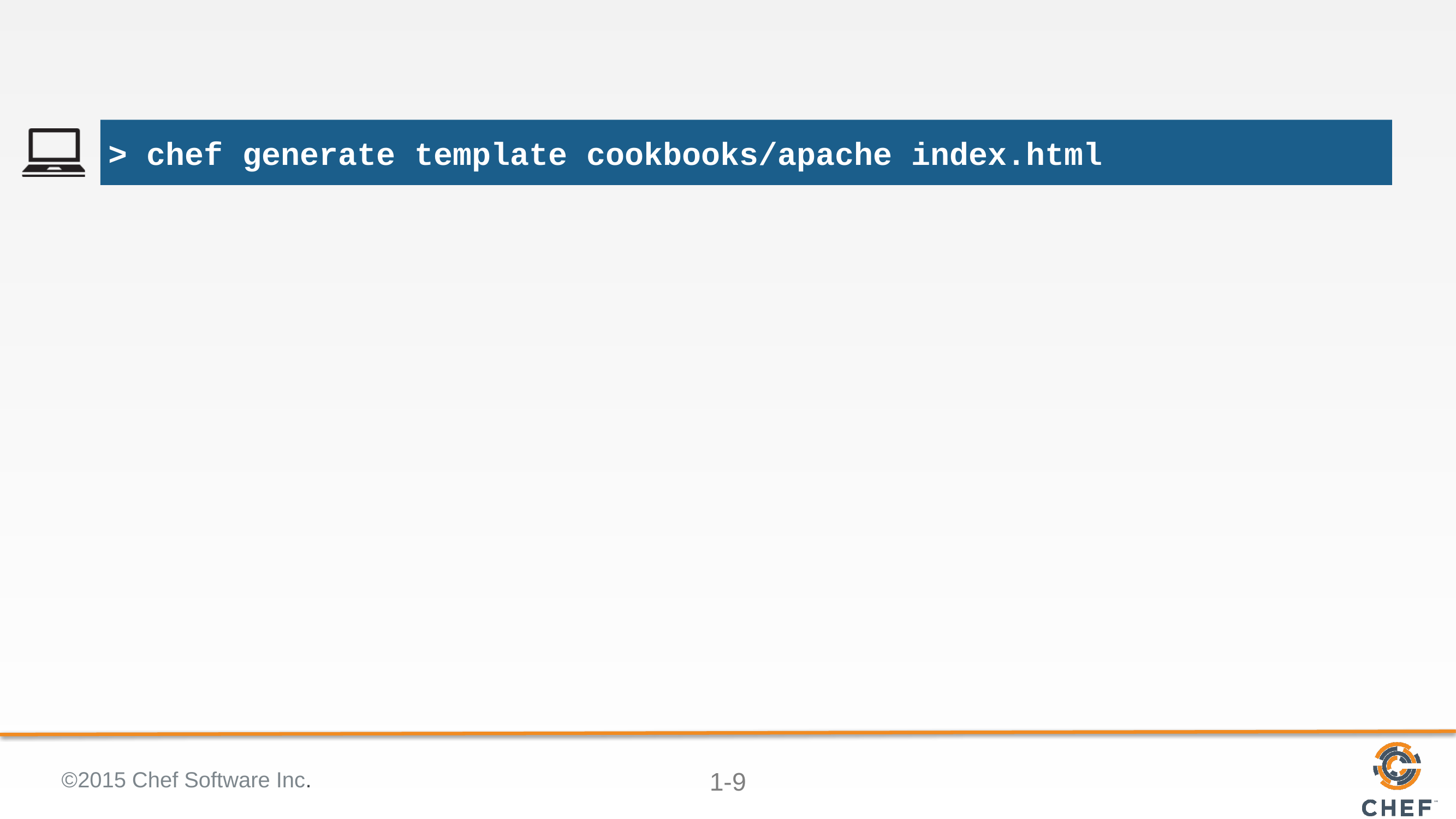

#
> chef generate template cookbooks/apache index.html